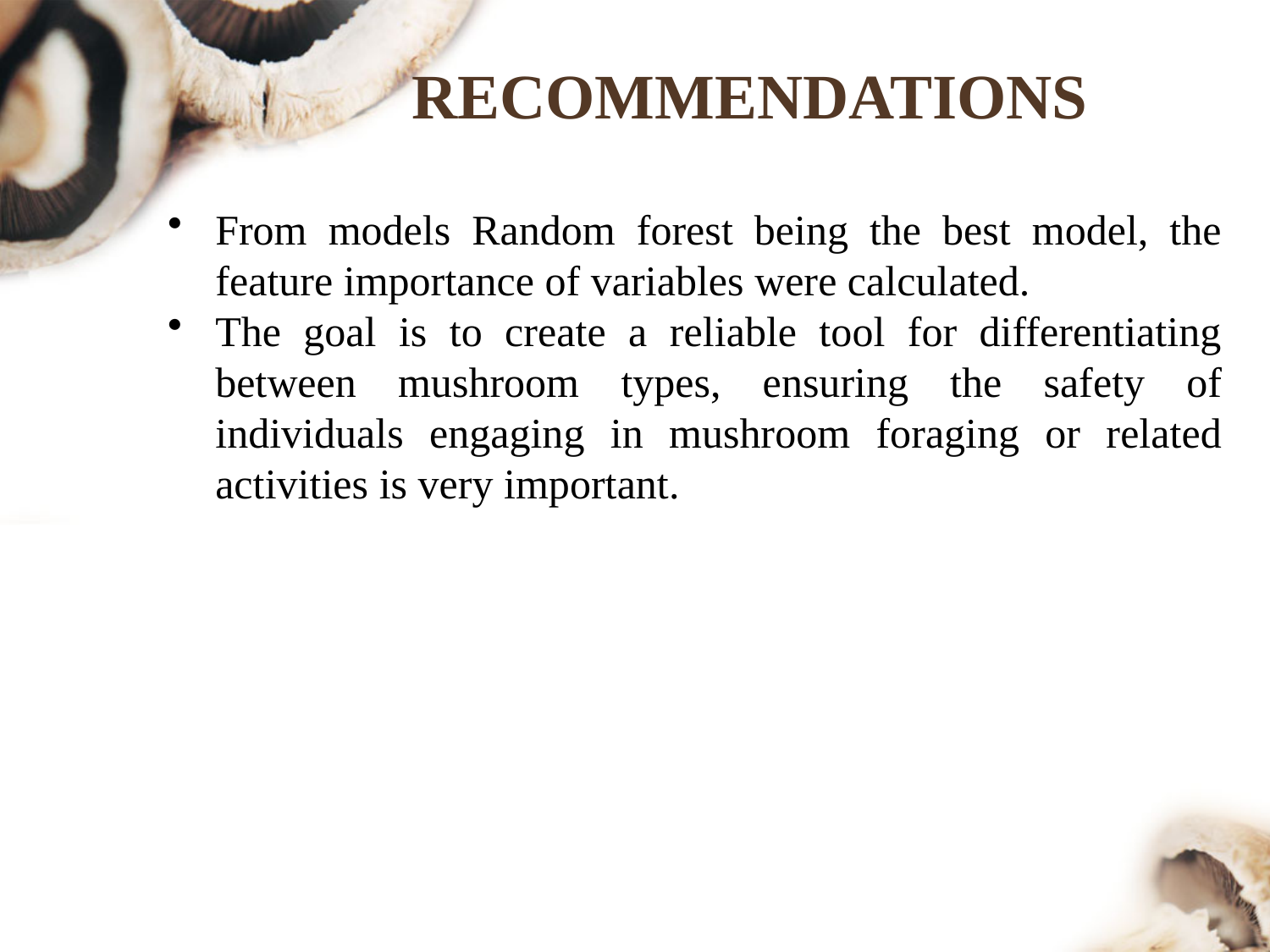

# RECOMMENDATIONS
From models Random forest being the best model, the feature importance of variables were calculated.
The goal is to create a reliable tool for differentiating between mushroom types, ensuring the safety of individuals engaging in mushroom foraging or related activities is very important.